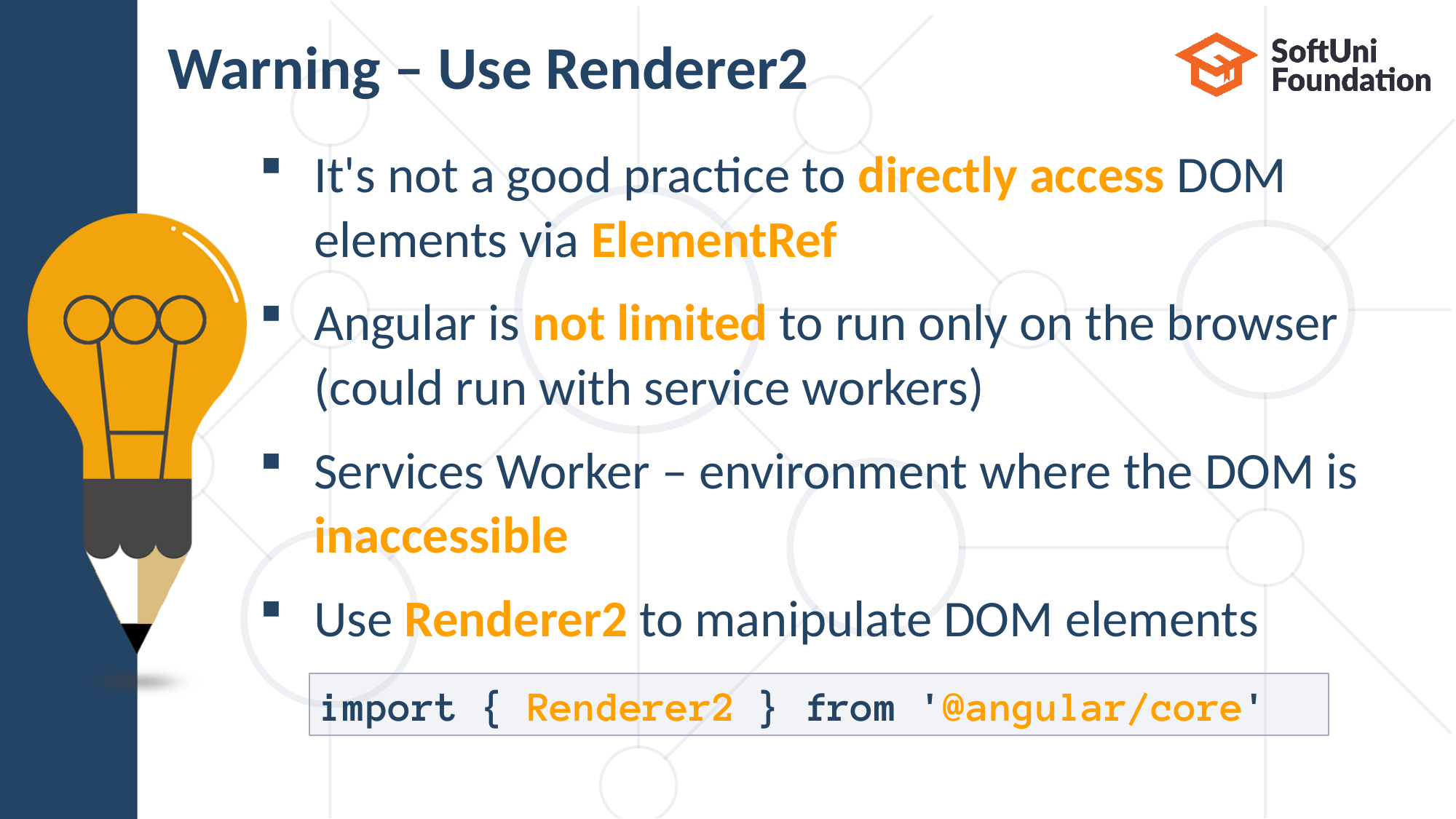

# Warning – Use Renderer2
It's not a good practice to directly access DOM
elements via ElementRef
Angular is not limited to run only on the browser
(could run with service workers)
Services Worker – environment where the DOM is
inaccessible
Use Renderer2 to manipulate DOM elements
import { Renderer2 } from '@angular/core'
9